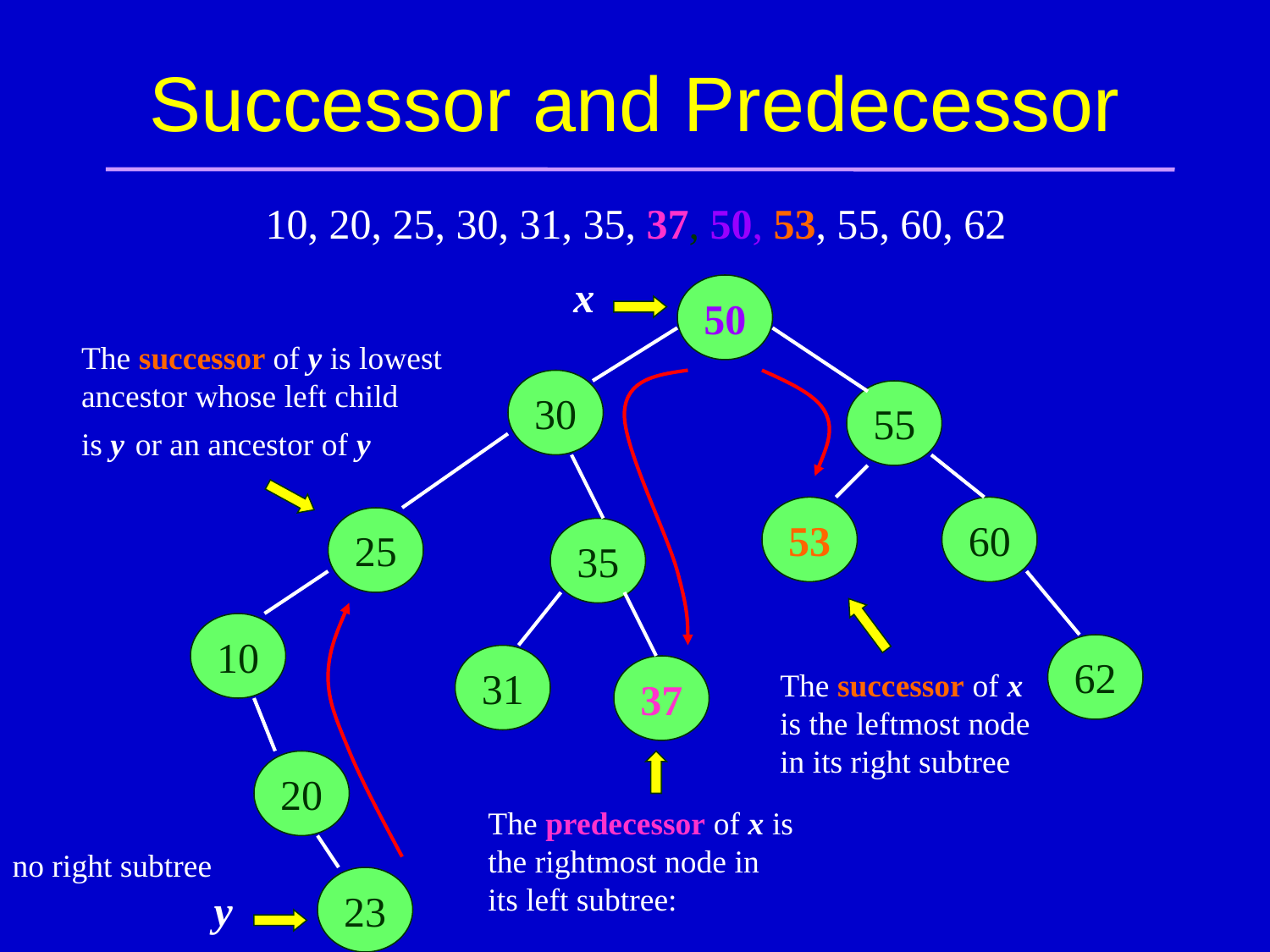

# Successor and Predecessor

10, 20, 25, 30, 31, 35, 37, 50, 53, 55, 60, 62
x
50

The successor of y is lowest
ancestor whose left child
is y or an ancestor of y
30

55

53
60
25
35

10
62
31
37
The successor of x
is the leftmost node
in its right subtree

20

The predecessor of x is
the rightmost node in
its left subtree:

no right subtree
23
y